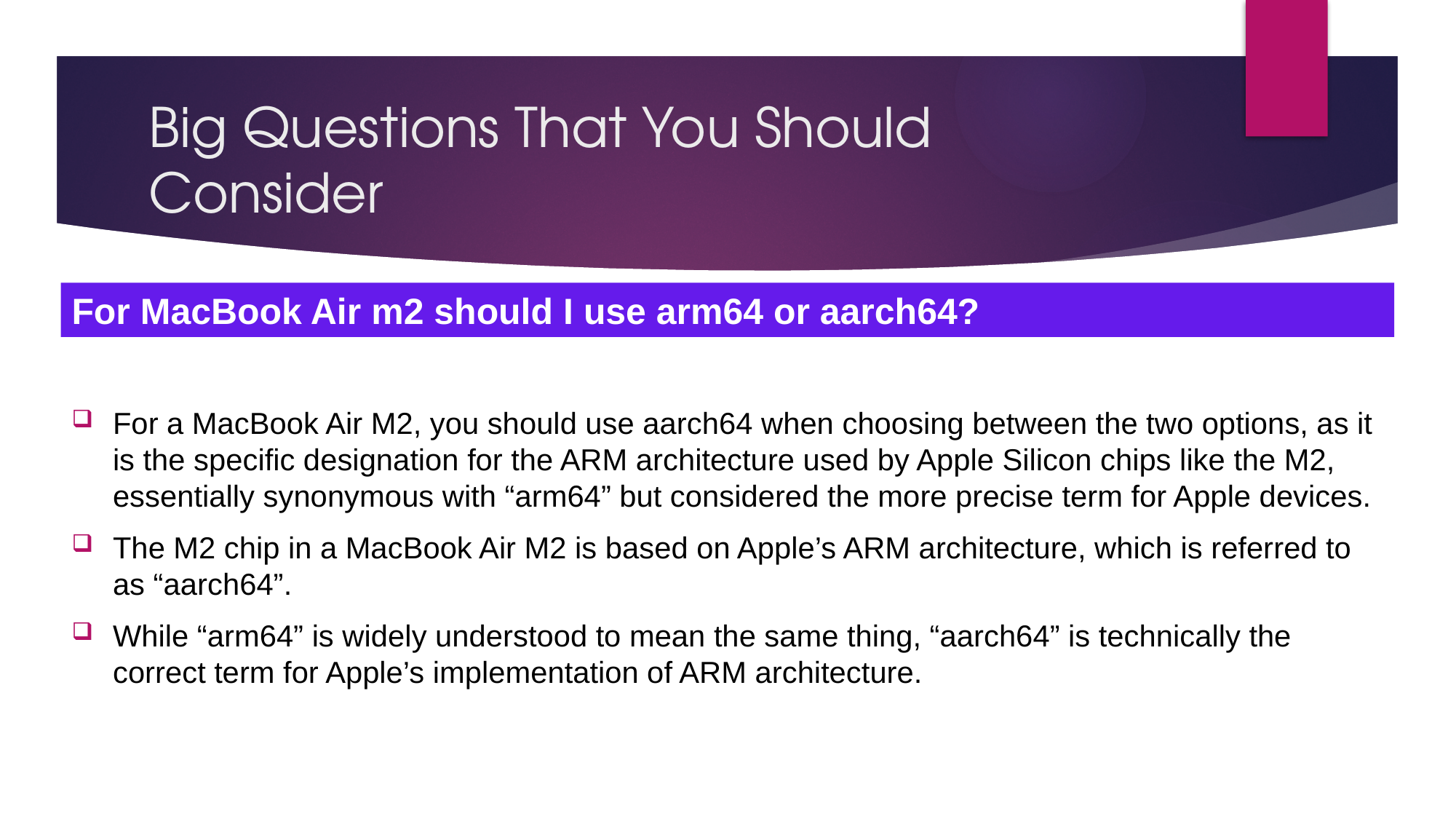

# Big Questions That You Should Consider
For MacBook Air m2 should I use arm64 or aarch64?
For a MacBook Air M2, you should use aarch64 when choosing between the two options, as it is the specific designation for the ARM architecture used by Apple Silicon chips like the M2, essentially synonymous with “arm64” but considered the more precise term for Apple devices.
The M2 chip in a MacBook Air M2 is based on Apple’s ARM architecture, which is referred to as “aarch64”.
While “arm64” is widely understood to mean the same thing, “aarch64” is technically the correct term for Apple’s implementation of ARM architecture.